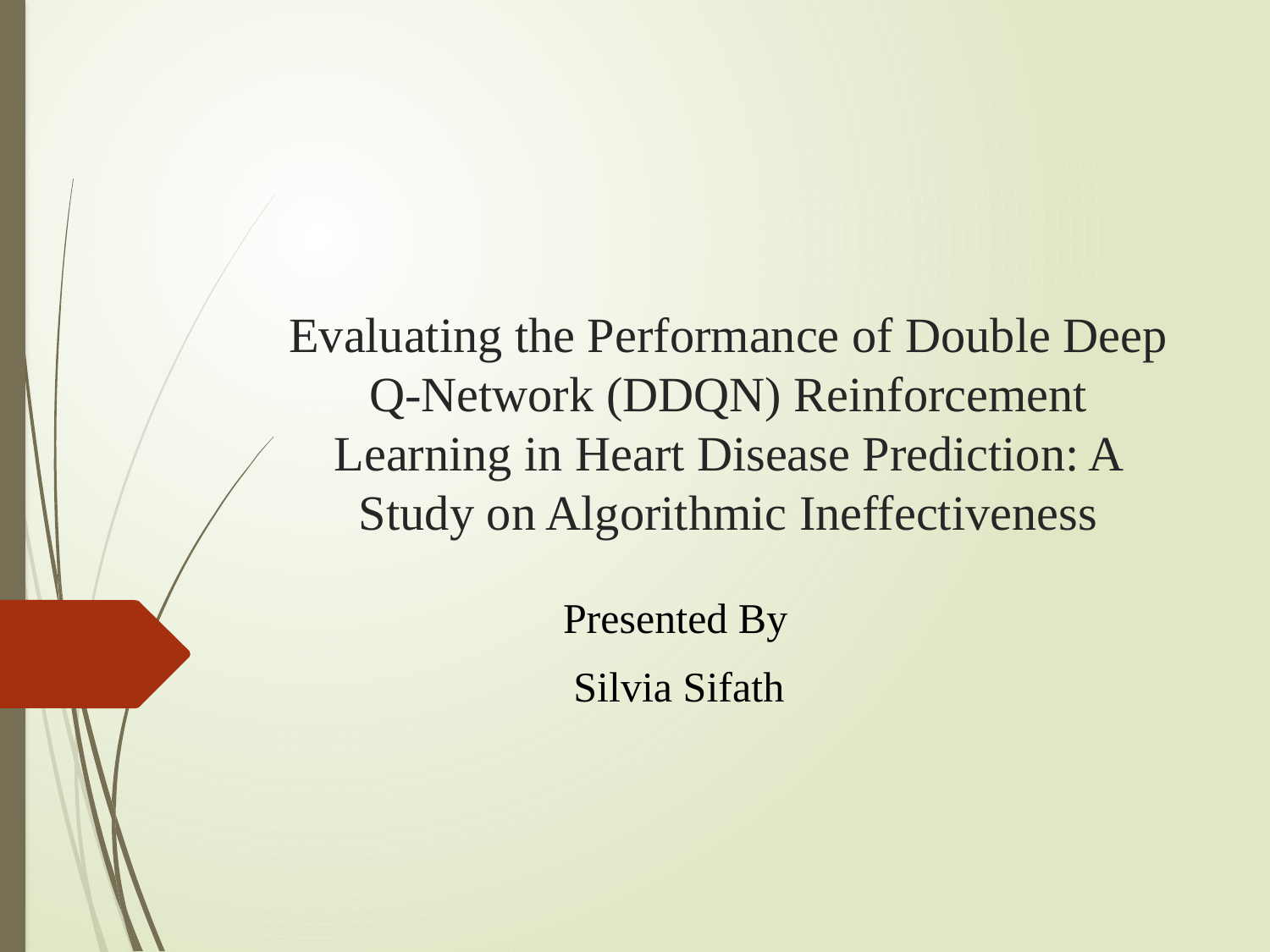

# Evaluating the Performance of Double Deep Q-Network (DDQN) Reinforcement Learning in Heart Disease Prediction: A Study on Algorithmic Ineffectiveness
Presented By
 Silvia Sifath